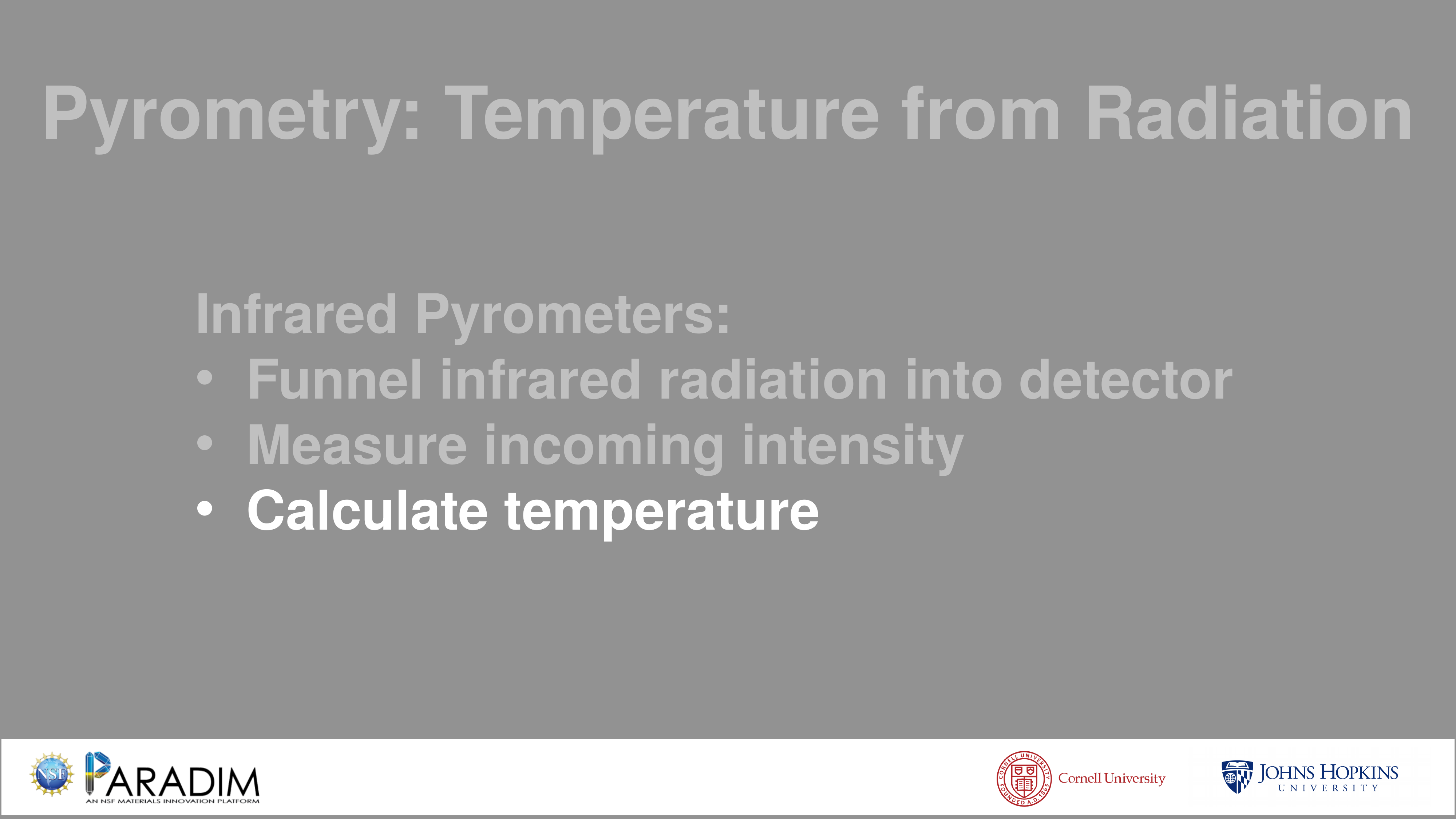

Pyrometry: Temperature from Radiation
Infrared Pyrometers:
Funnel infrared radiation into detector
Measure incoming intensity
Calculate temperature